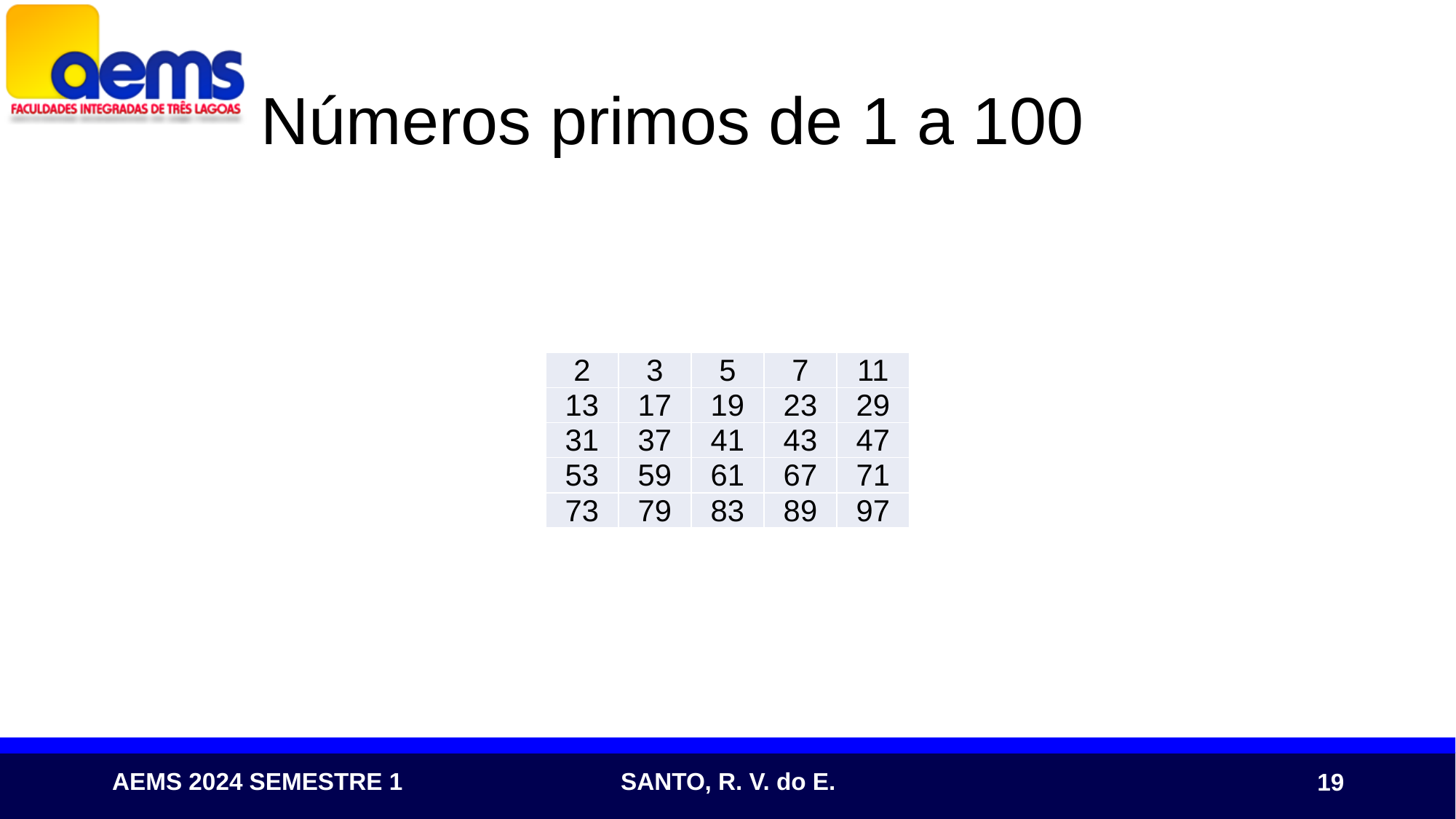

# Números primos de 1 a 100
| 2 | 3 | 5 | 7 | 11 |
| --- | --- | --- | --- | --- |
| 13 | 17 | 19 | 23 | 29 |
| 31 | 37 | 41 | 43 | 47 |
| 53 | 59 | 61 | 67 | 71 |
| 73 | 79 | 83 | 89 | 97 |
19